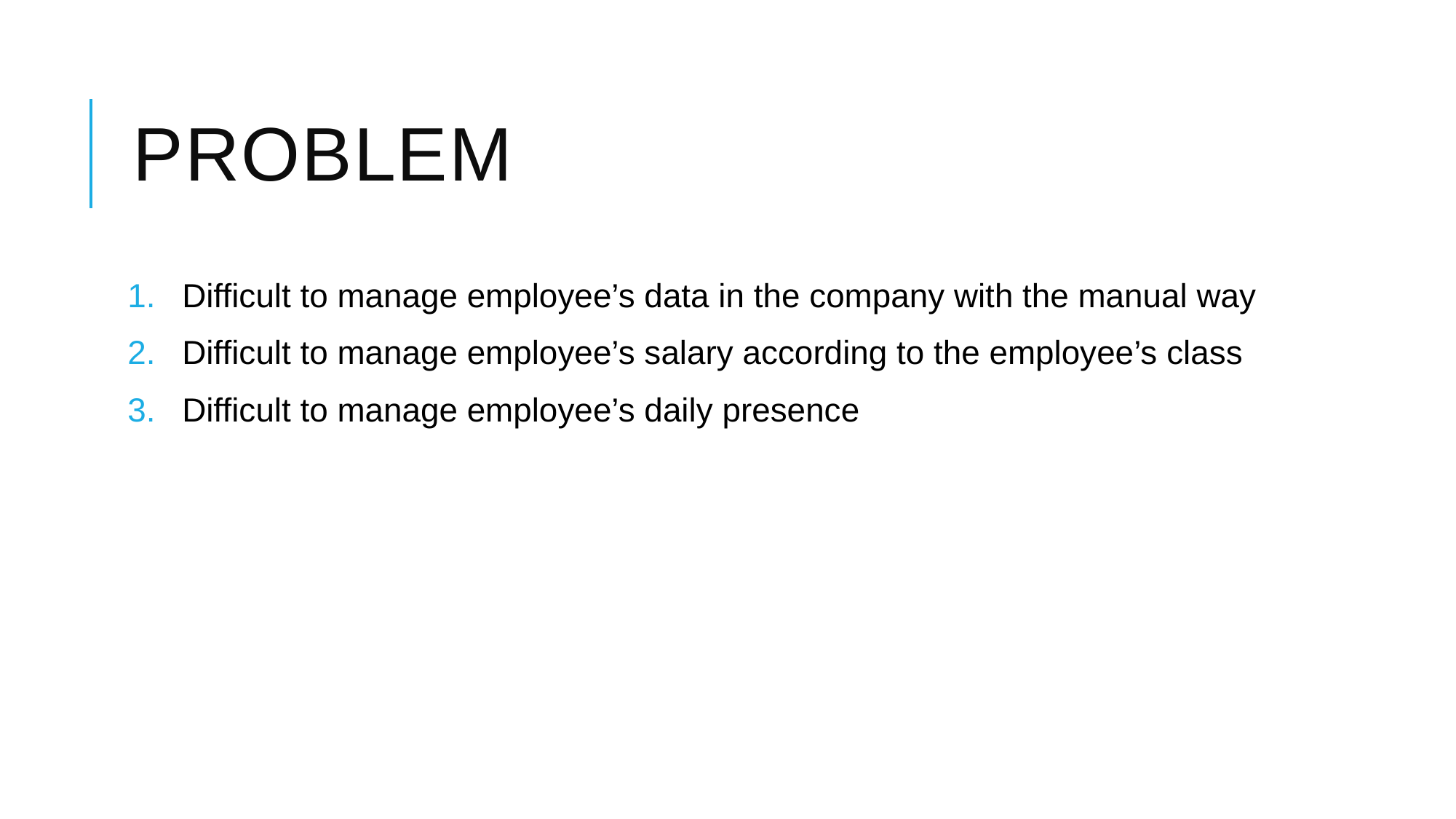

# problem
Difficult to manage employee’s data in the company with the manual way
Difficult to manage employee’s salary according to the employee’s class
Difficult to manage employee’s daily presence